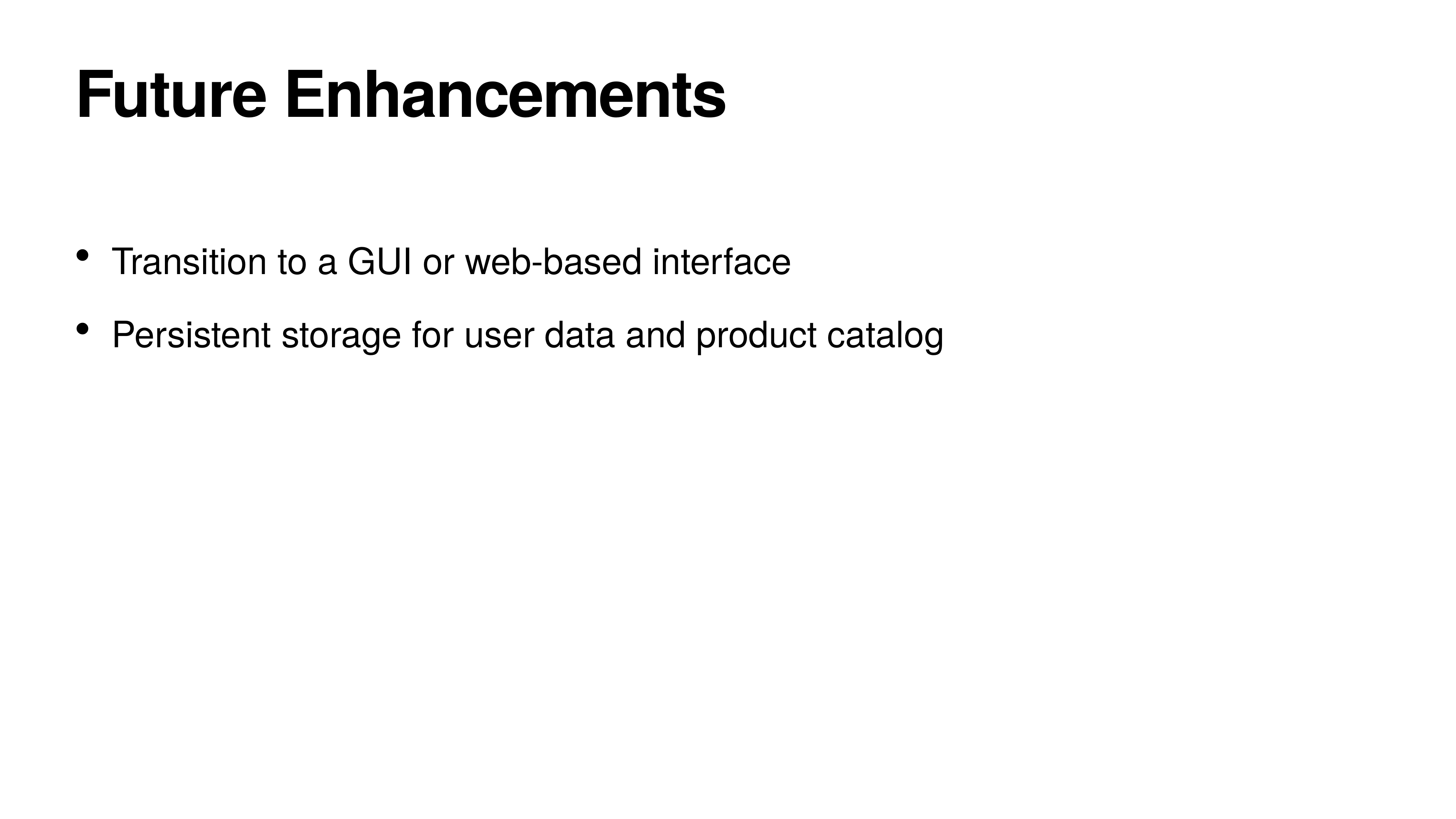

# Future Enhancements
Transition to a GUI or web-based interface
Persistent storage for user data and product catalog